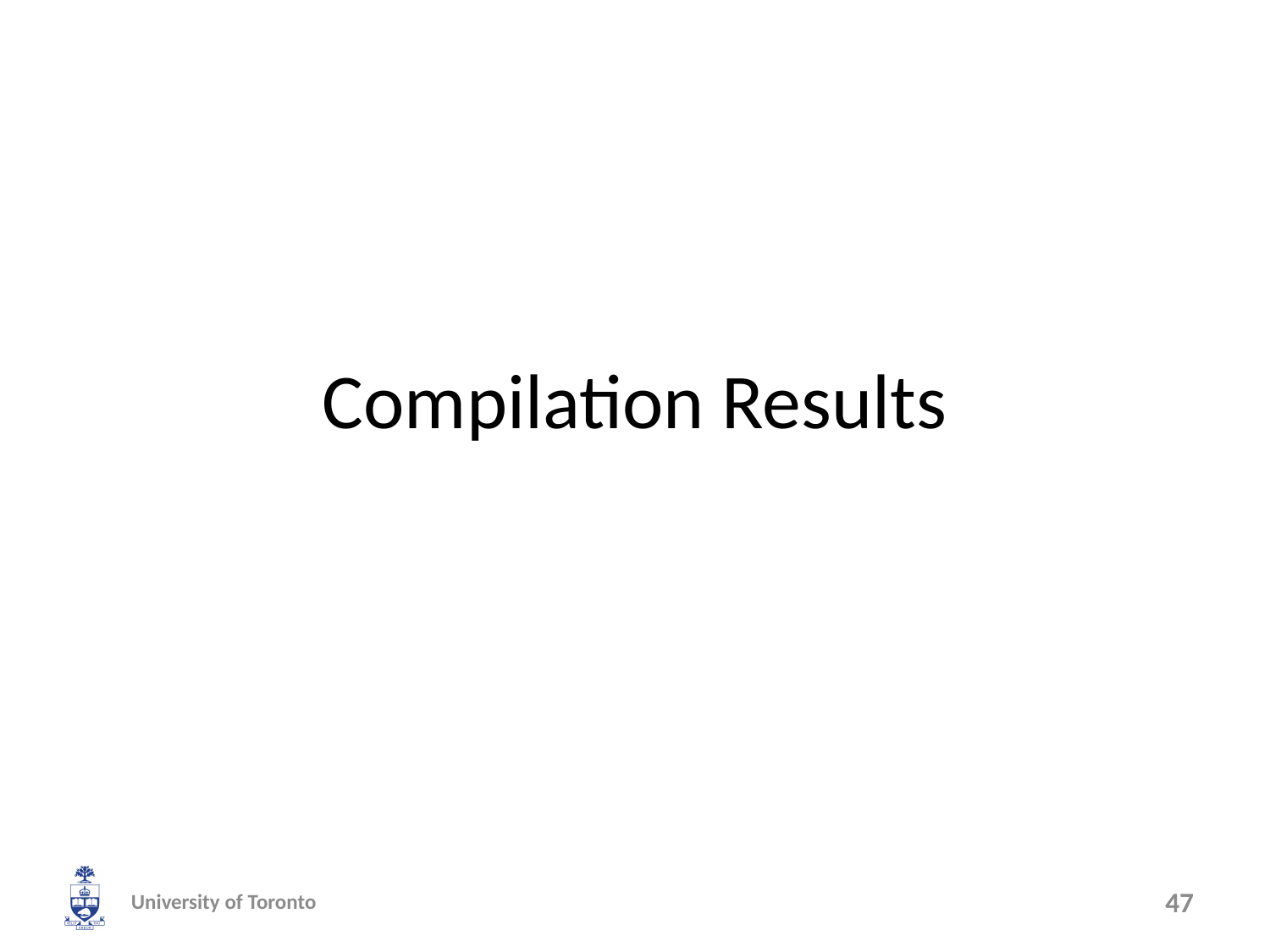

# Compilation Results

University of Toronto
47